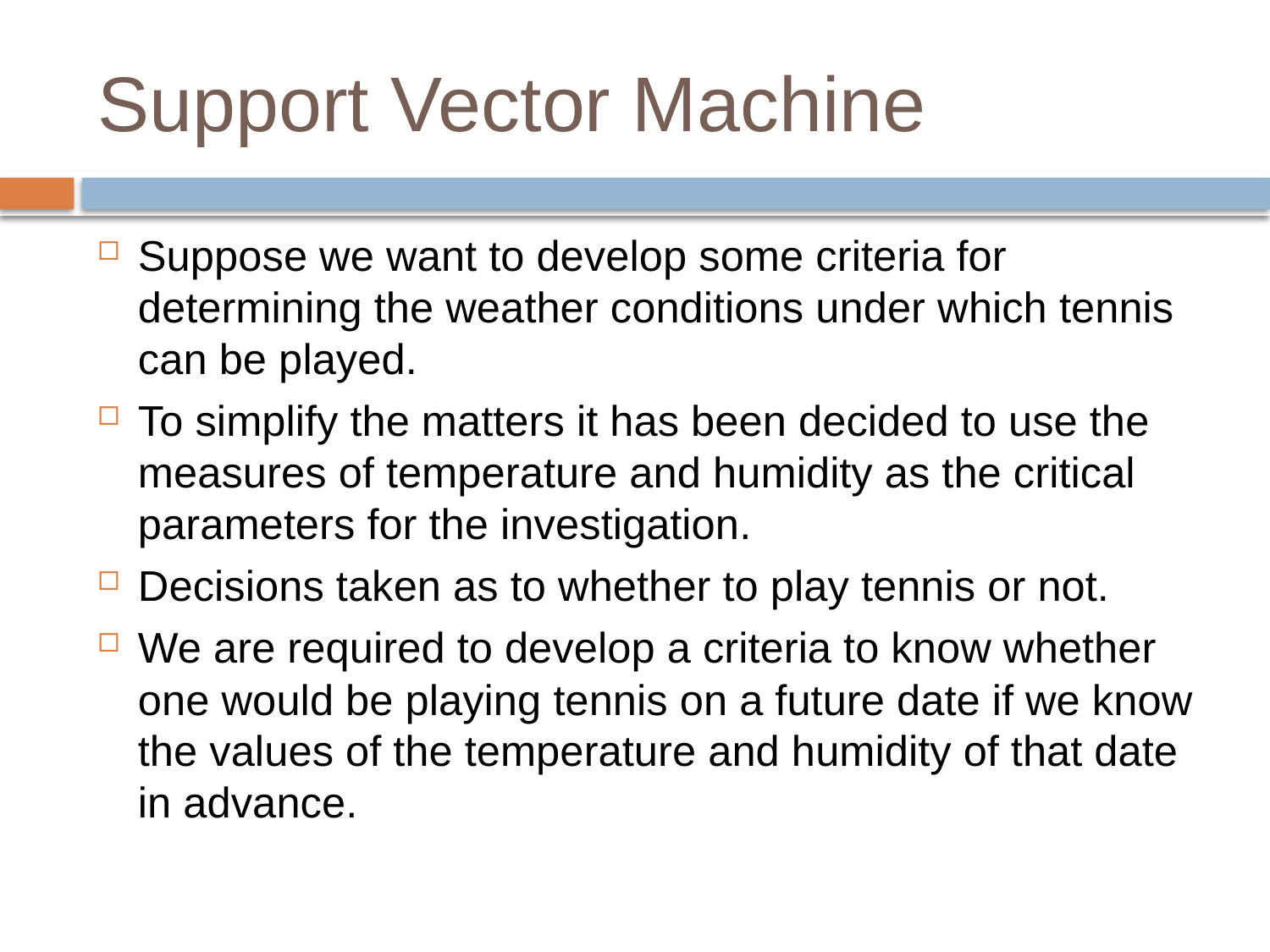

# Support Vector Machine
Suppose we want to develop some criteria for determining the weather conditions under which tennis can be played.
To simplify the matters it has been decided to use the measures of temperature and humidity as the critical parameters for the investigation.
Decisions taken as to whether to play tennis or not.
We are required to develop a criteria to know whether one would be playing tennis on a future date if we know the values of the temperature and humidity of that date in advance.